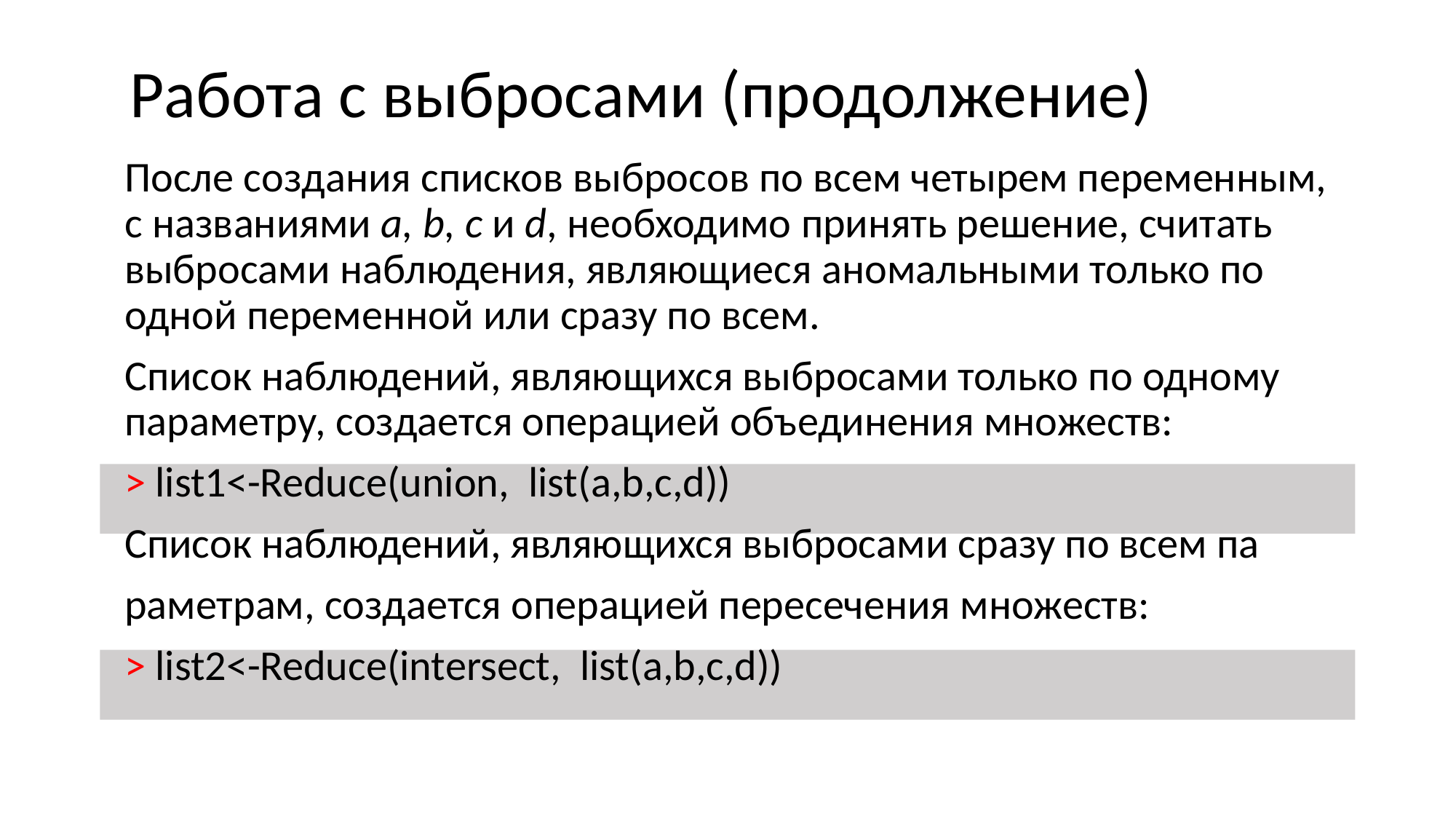

# Работа с выбросами (продолжение)
После создания списков выбросов по всем четырем переменным, с названиями a, b, c и d, необходимо принять решение, считать выбросами наблюдения, являющиеся аномальными только по одной переменной или сразу по всем.
Список наблюдений, являющихся выбросами только по одному параметру, создается операцией объединения множеств:
> list1<-Reduce(union,  list(a,b,c,d))
Список наблюдений, являющихся выбросами сразу по всем па
раметрам, создается операцией пересечения множеств:
> list2<-Reduce(intersect,  list(a,b,c,d))